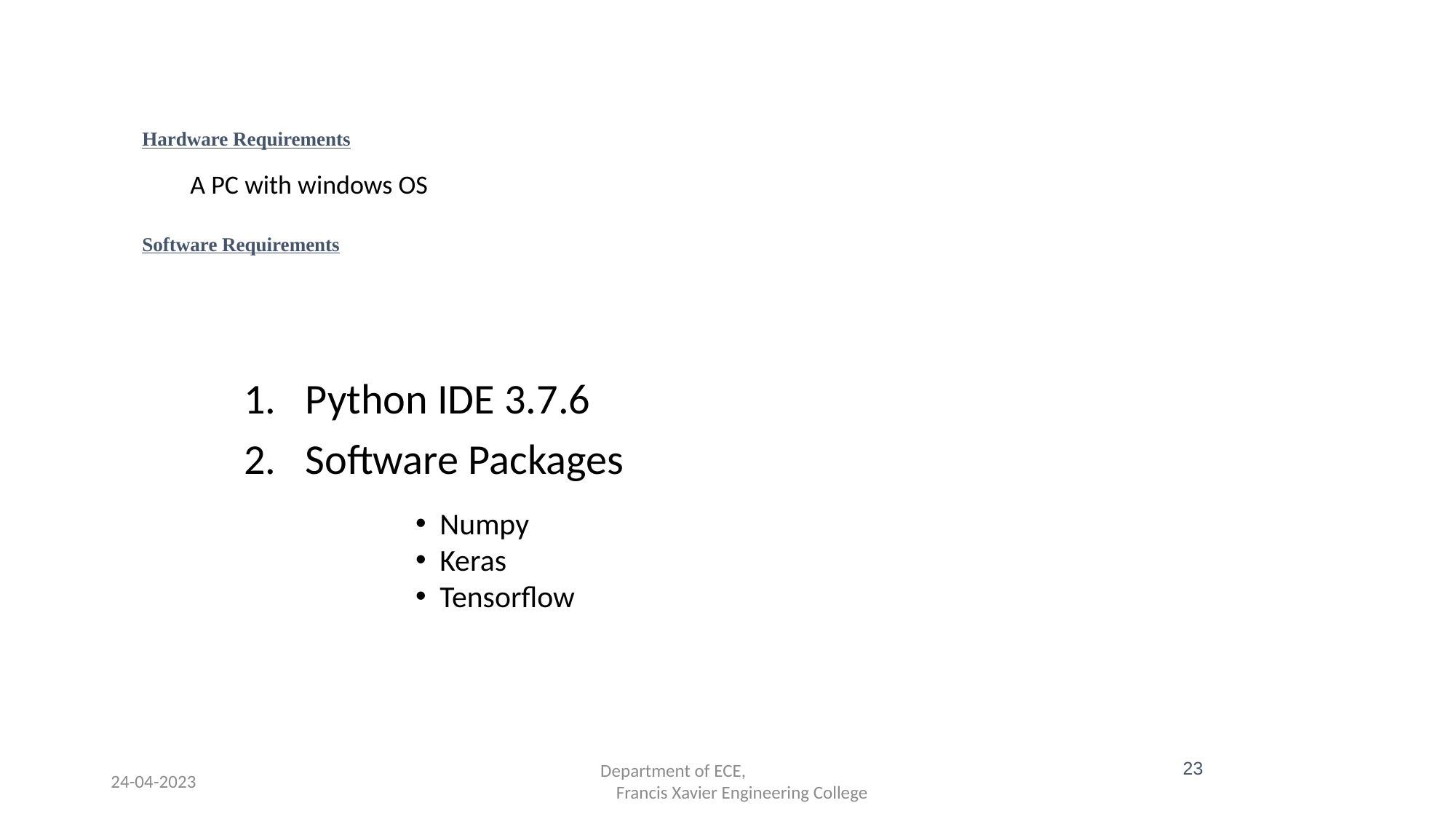

# Hardware Requirements A PC with windows OS Software Requirements
Python IDE 3.7.6
Software Packages

  Numpy
  Keras
  Tensorflow
23
24-04-2023
Department of ECE,
       Francis Xavier Engineering College